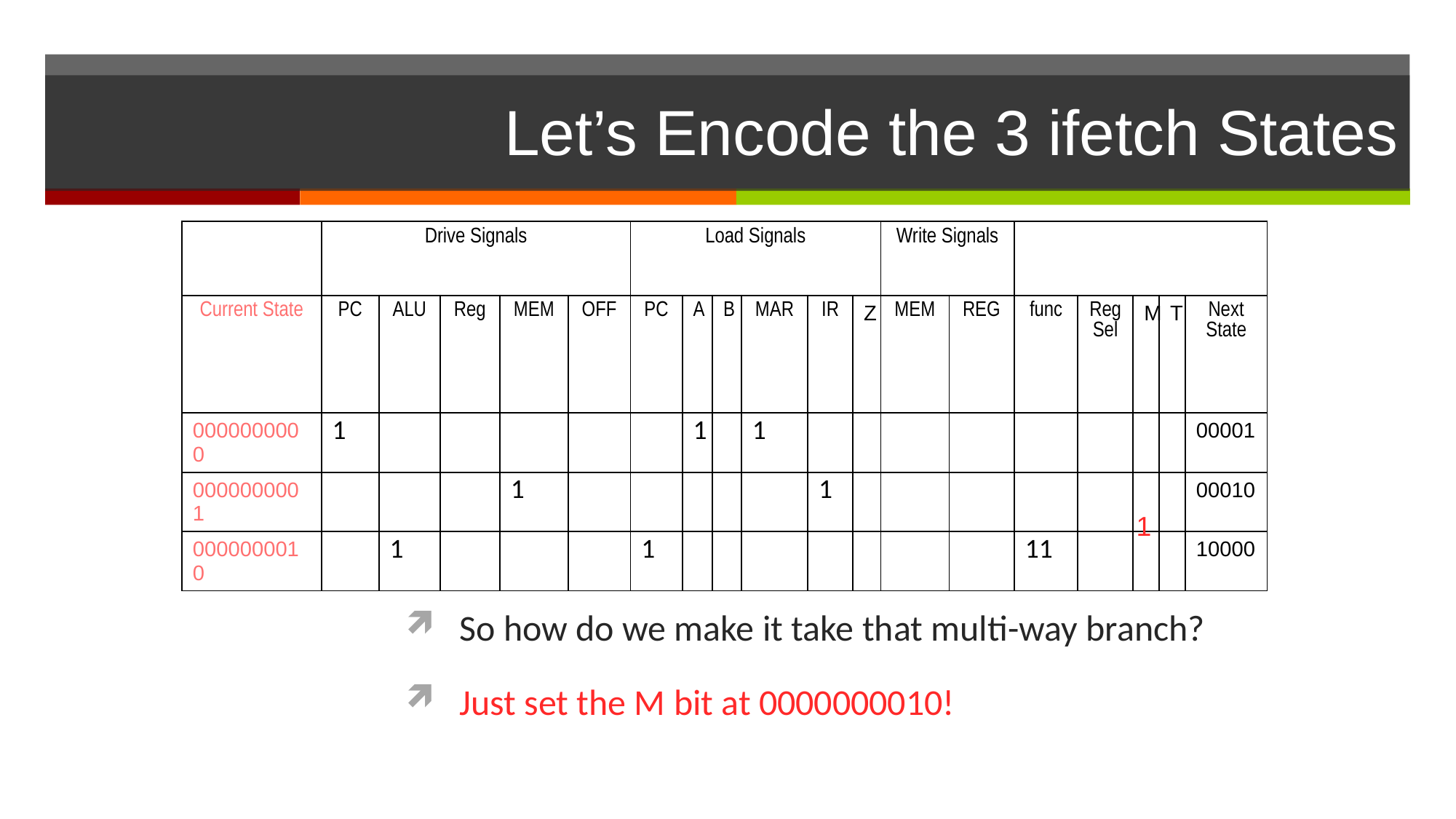

# Let’s Encode the 3 ifetch States
|  | Drive Signals |  |  |  |  | Load Signals |  |  |  |  |  | Write Signals |  |  |  |  |  |  |
| --- | --- | --- | --- | --- | --- | --- | --- | --- | --- | --- | --- | --- | --- | --- | --- | --- | --- | --- |
| Current State | PC | ALU | Reg | MEM | OFF | PC | A | B | MAR | IR | Z | MEM | REG | func | Reg Sel | M | T | Next State |
| 0000000000 | 1 |  |  |  |  |  | 1 |  | 1 |  |  |  |  |  |  |  |  | 00001 |
| 0000000001 |  |  |  | 1 |  |  |  |  |  | 1 |  |  |  |  |  |  |  | 00010 |
| 0000000010 |  | 1 |  |  |  | 1 |  |  |  |  |  |  |  | 11 |  |  |  | 10000 |
1
So how do we make it take that multi-way branch?
Just set the M bit at 0000000010!